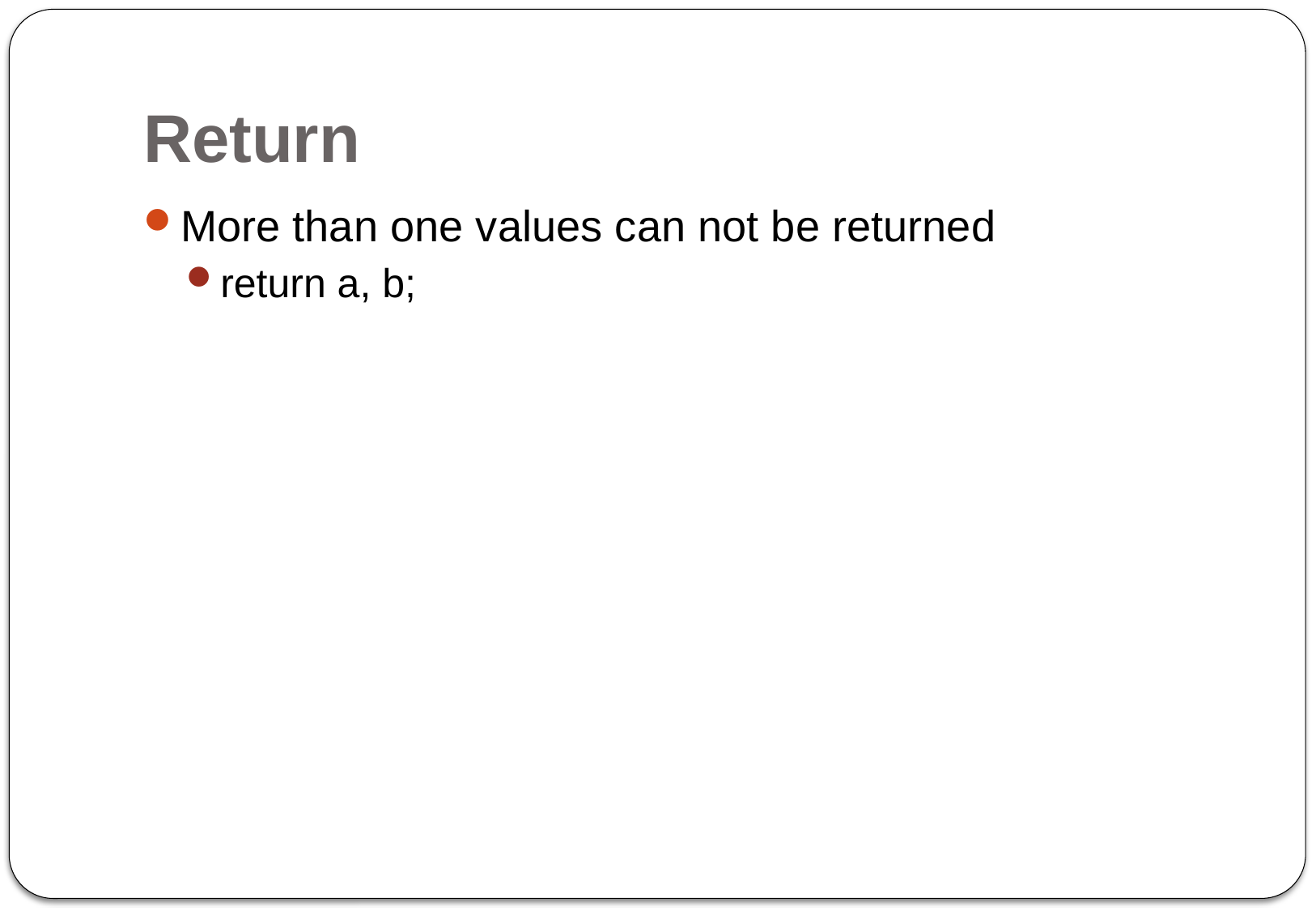

# Return
More than one values can not be returned
return a, b;